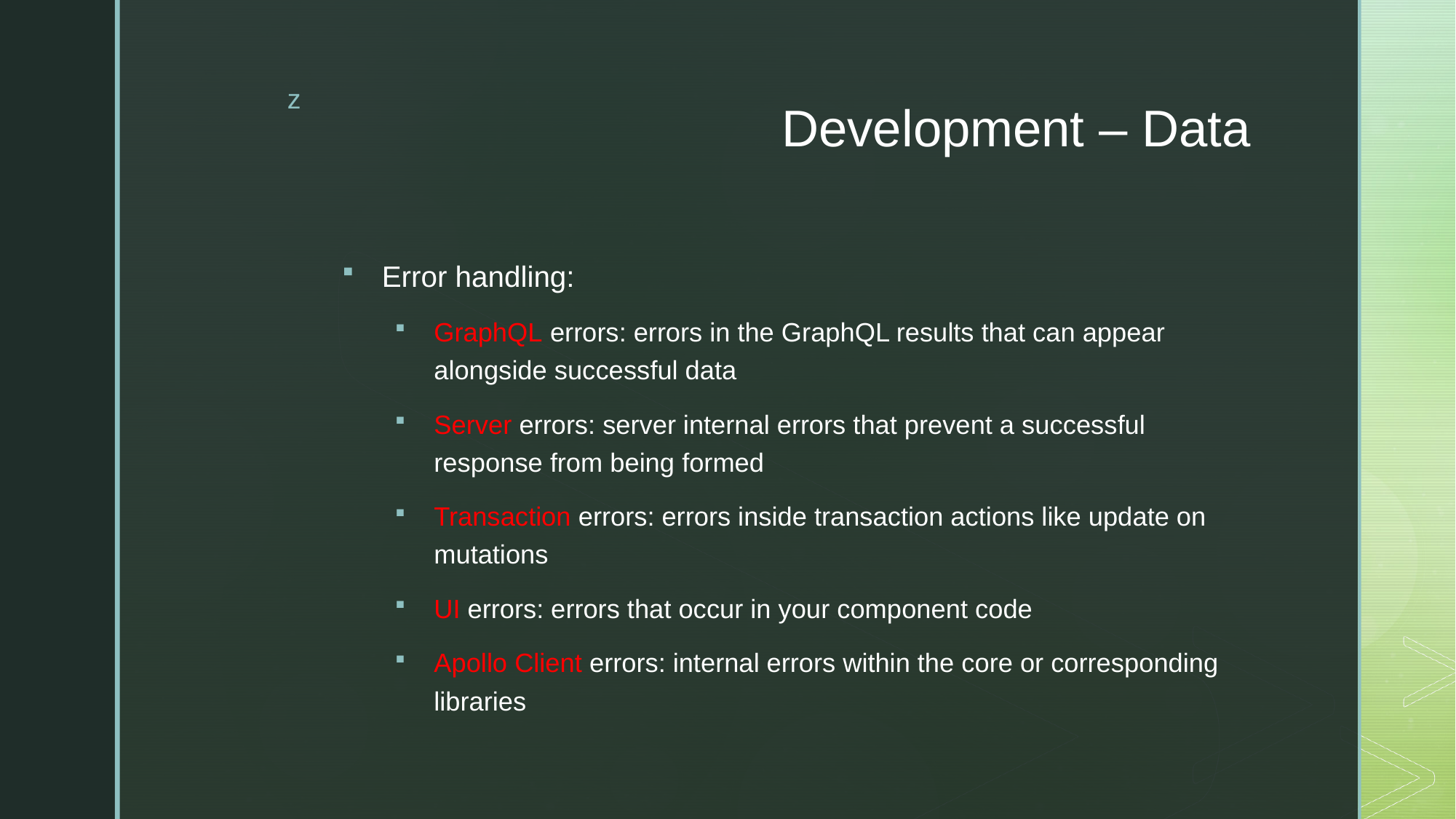

# Development – Data
Error handling:
GraphQL errors: errors in the GraphQL results that can appear alongside successful data
Server errors: server internal errors that prevent a successful response from being formed
Transaction errors: errors inside transaction actions like update on mutations
UI errors: errors that occur in your component code
Apollo Client errors: internal errors within the core or corresponding libraries